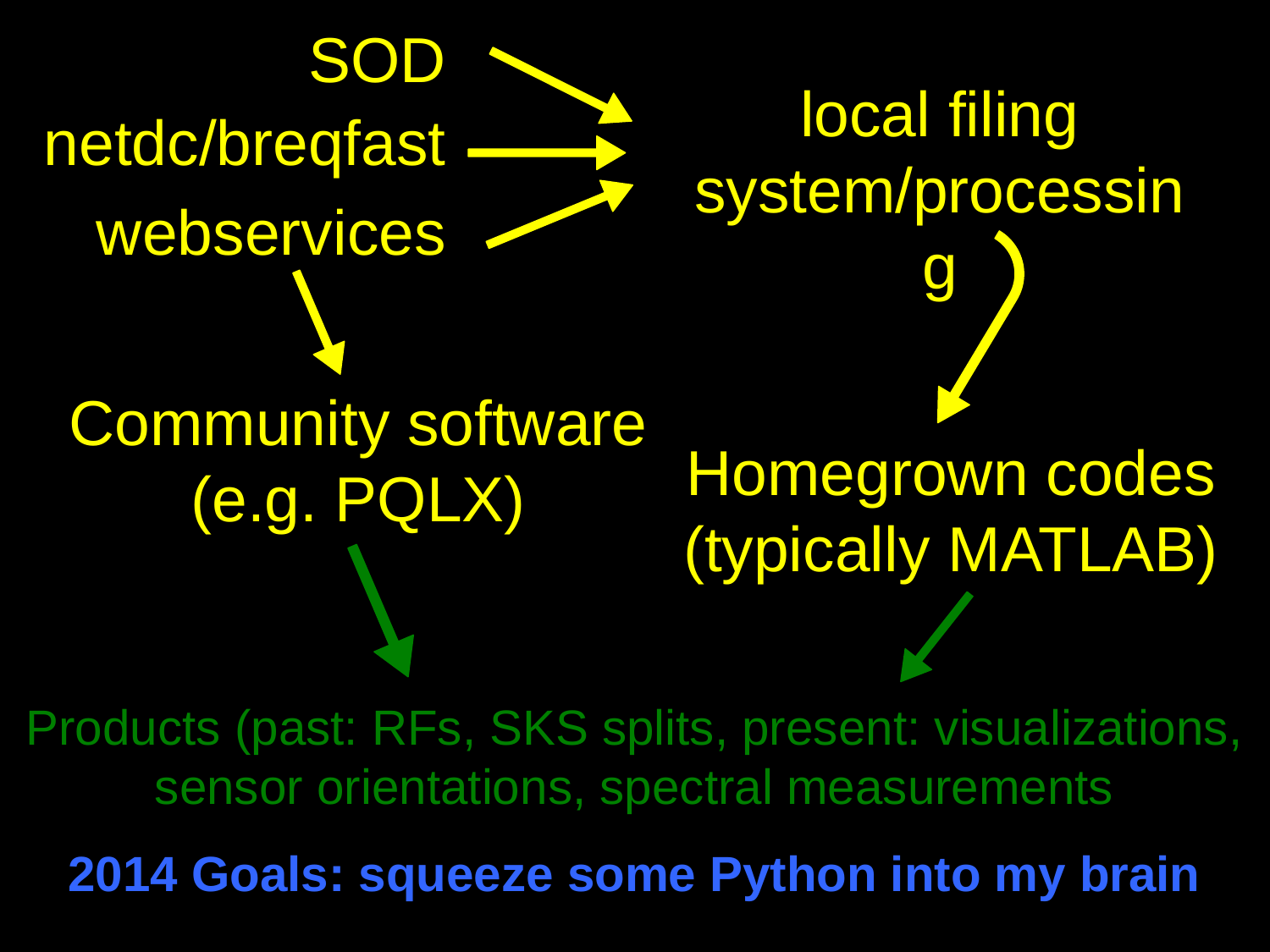

SOD
local filing system/processing

netdc/breqfast

webservices

Community software (e.g. PQLX)
Homegrown codes (typically MATLAB)

Products (past: RFs, SKS splits, present: visualizations, sensor orientations, spectral measurements
2014 Goals: squeeze some Python into my brain